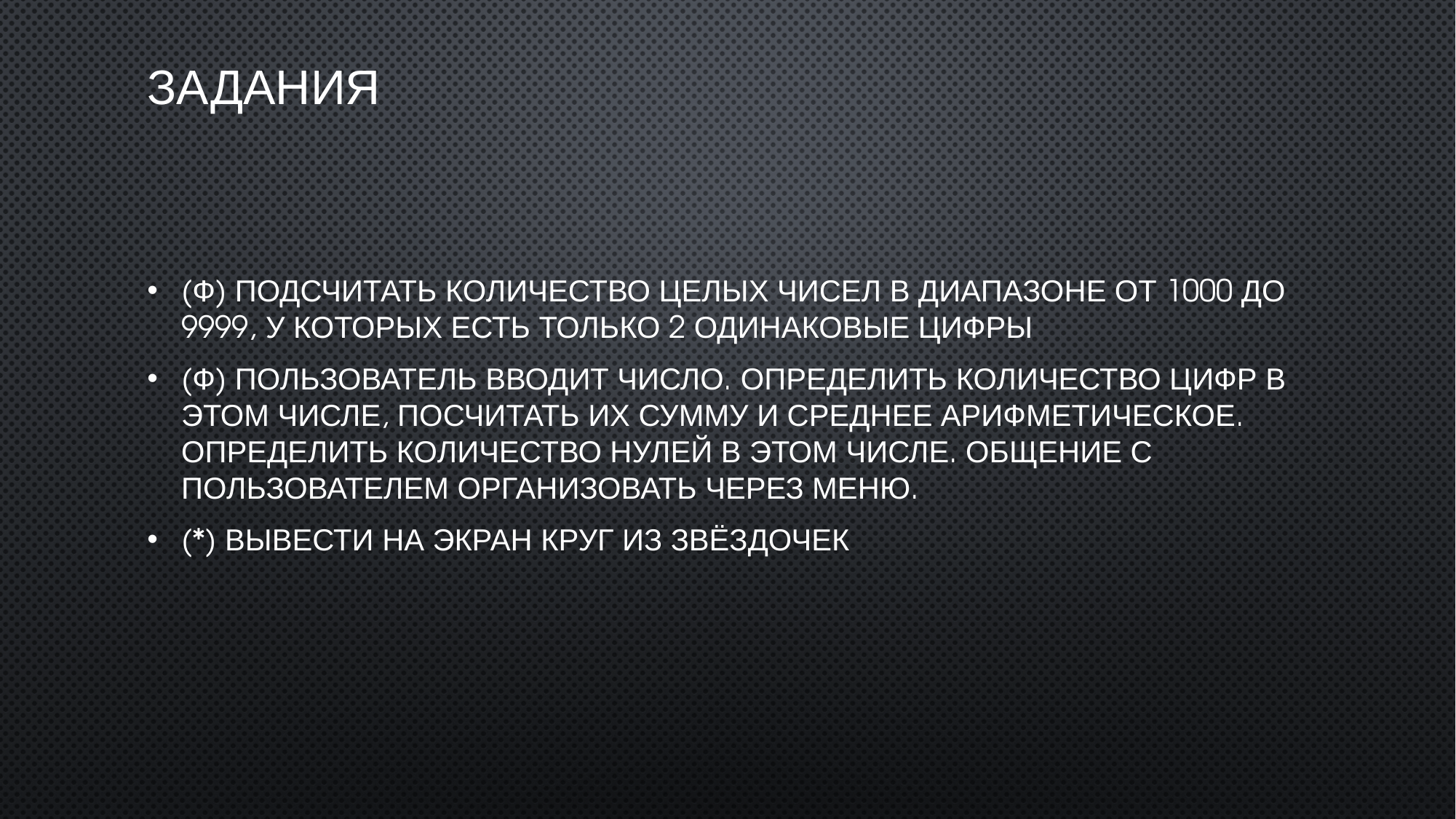

# Задания
(Ф) Подсчитать количество целых чисел в диапазоне от 1000 до 9999, у которых есть только 2 одинаковые цифры
(Ф) Пользователь вводит число. Определить количество цифр в этом числе, посчитать их сумму и среднее арифметическое. Определить количество нулей в этом числе. Общение с пользователем организовать через меню.
(*) Вывести на экран круг из звёздочек